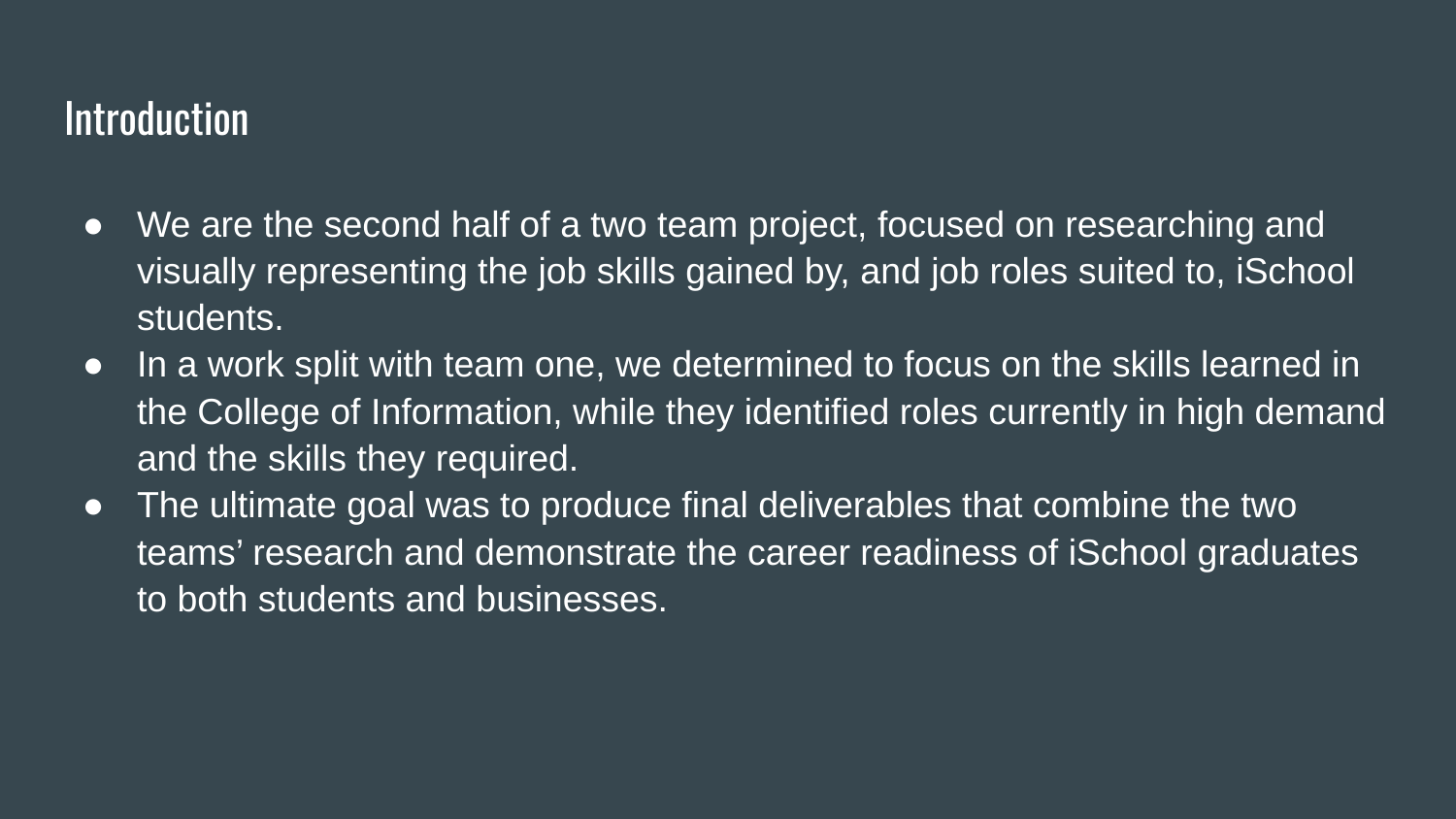

# Introduction
We are the second half of a two team project, focused on researching and visually representing the job skills gained by, and job roles suited to, iSchool students.
In a work split with team one, we determined to focus on the skills learned in the College of Information, while they identified roles currently in high demand and the skills they required.
The ultimate goal was to produce final deliverables that combine the two teams’ research and demonstrate the career readiness of iSchool graduates to both students and businesses.